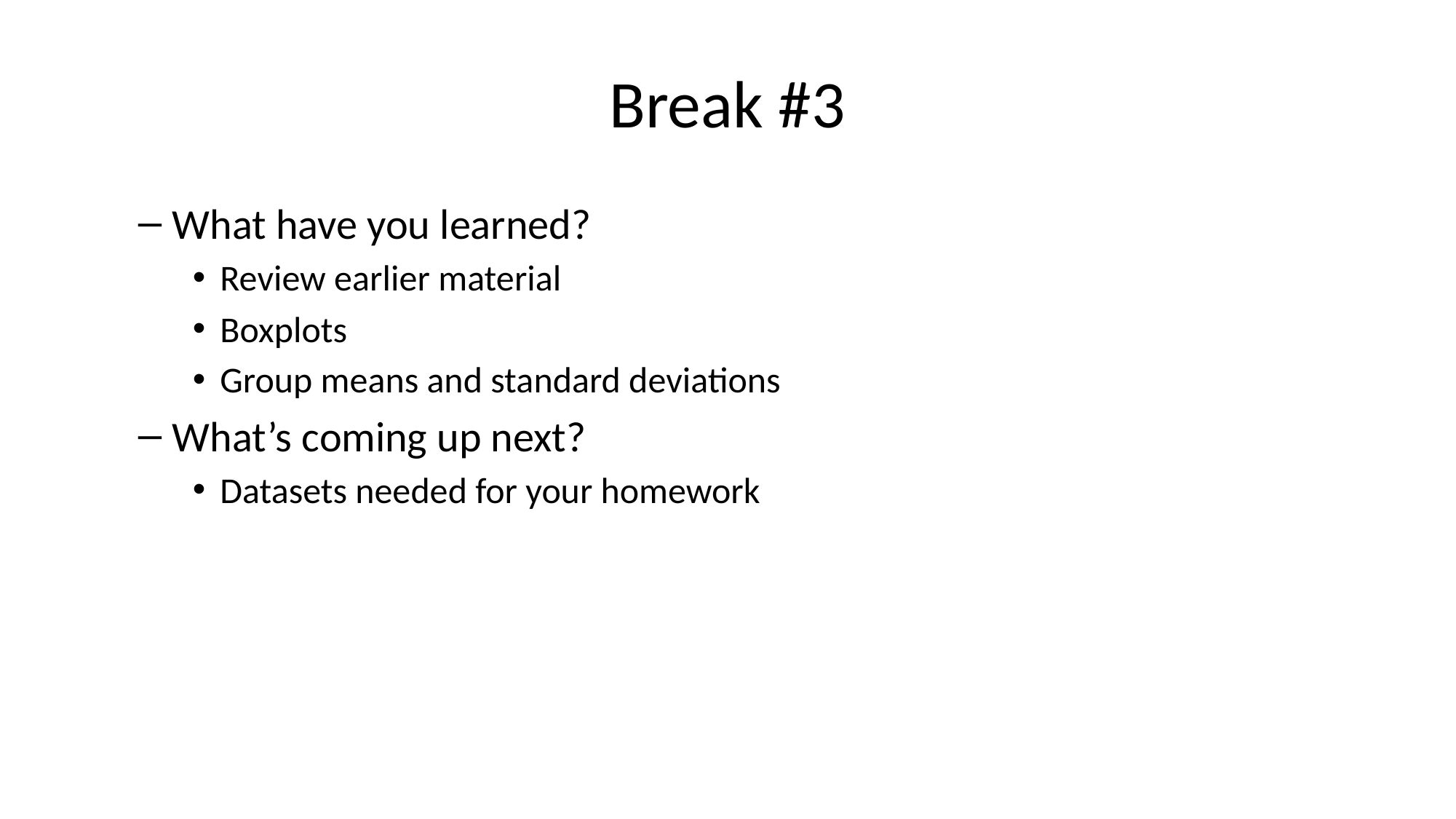

# Break #3
What have you learned?
Review earlier material
Boxplots
Group means and standard deviations
What’s coming up next?
Datasets needed for your homework